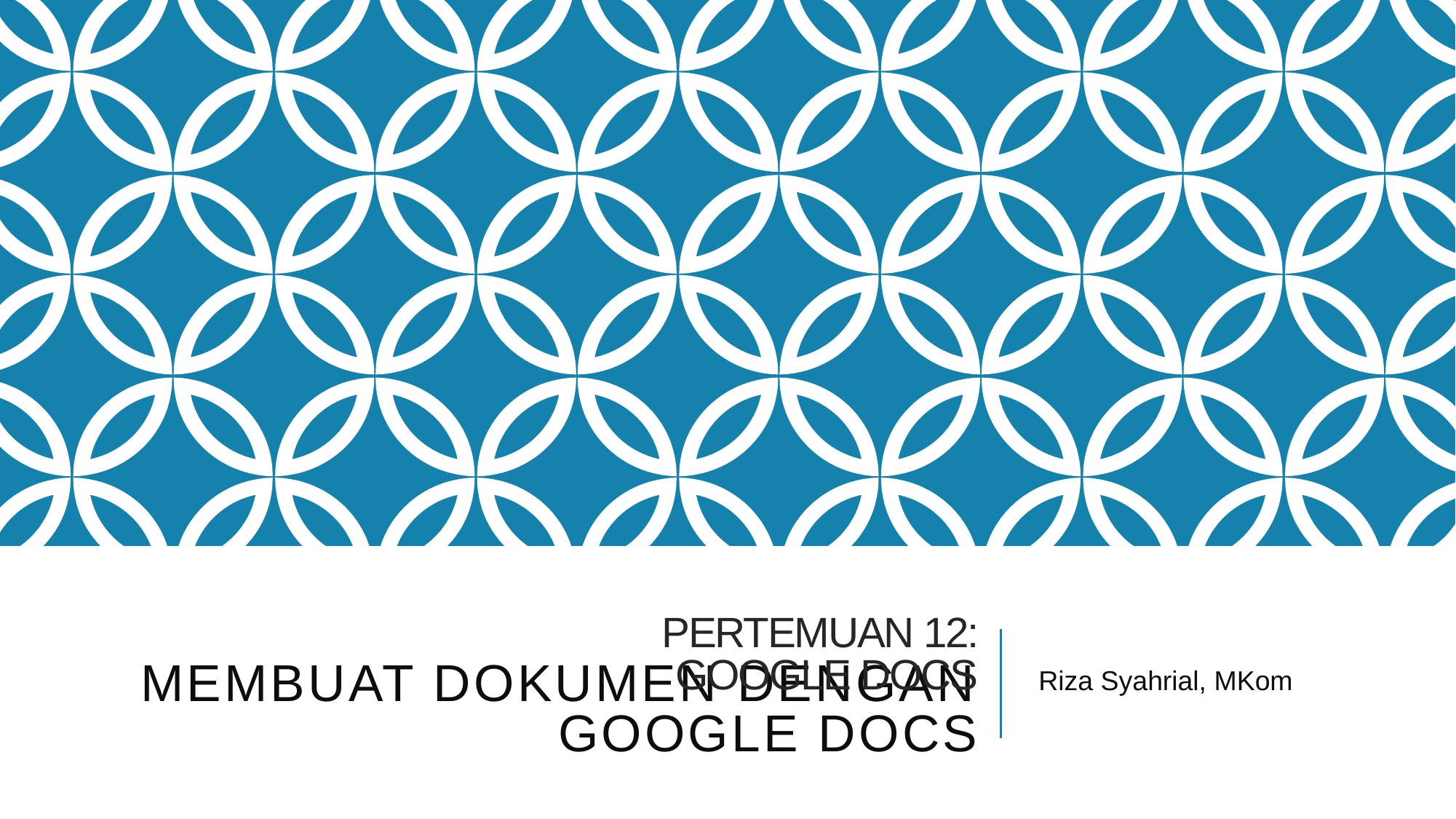

Riza Syahrial, MKom
Pertemuan 12: Google DoCS
# Membuat Dokumen Dengan Google DOCS